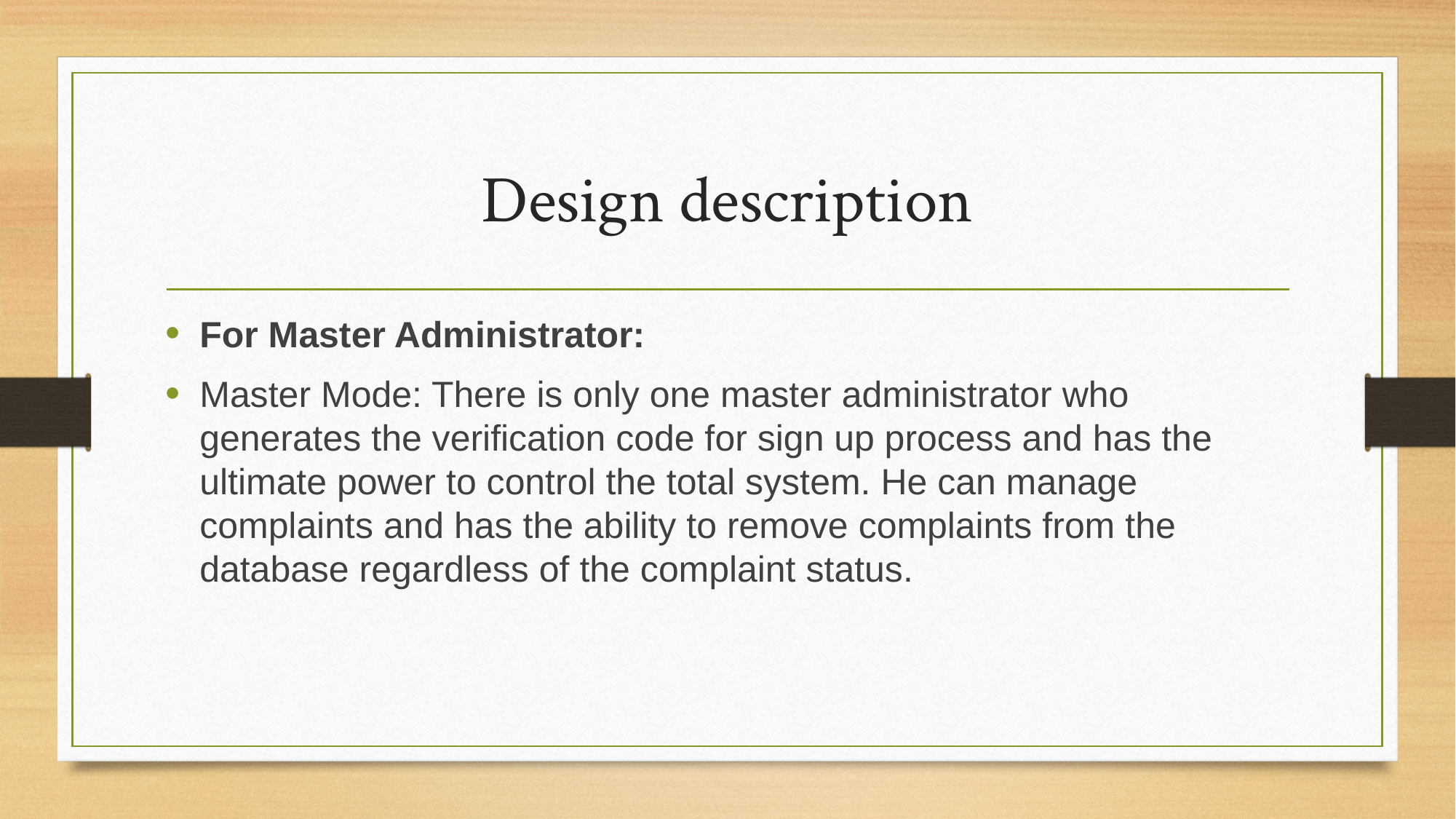

# Design description
For Master Administrator:
Master Mode: There is only one master administrator who generates the verification code for sign up process and has the ultimate power to control the total system. He can manage complaints and has the ability to remove complaints from the database regardless of the complaint status.